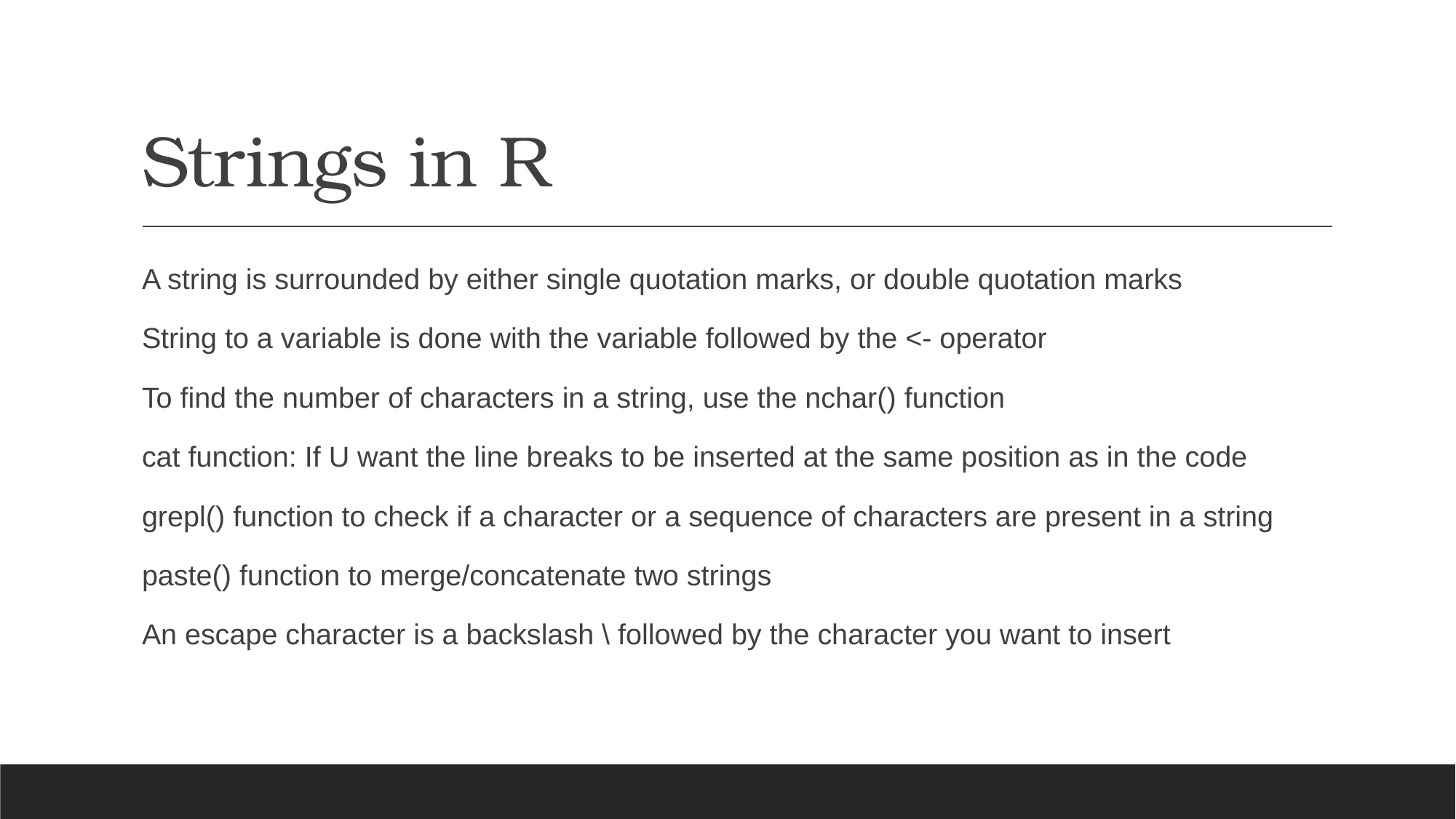

# Strings in R
A string is surrounded by either single quotation marks, or double quotation marks
String to a variable is done with the variable followed by the <- operator
To find the number of characters in a string, use the nchar() function
cat function: If U want the line breaks to be inserted at the same position as in the code
grepl() function to check if a character or a sequence of characters are present in a string
paste() function to merge/concatenate two strings
An escape character is a backslash \ followed by the character you want to insert